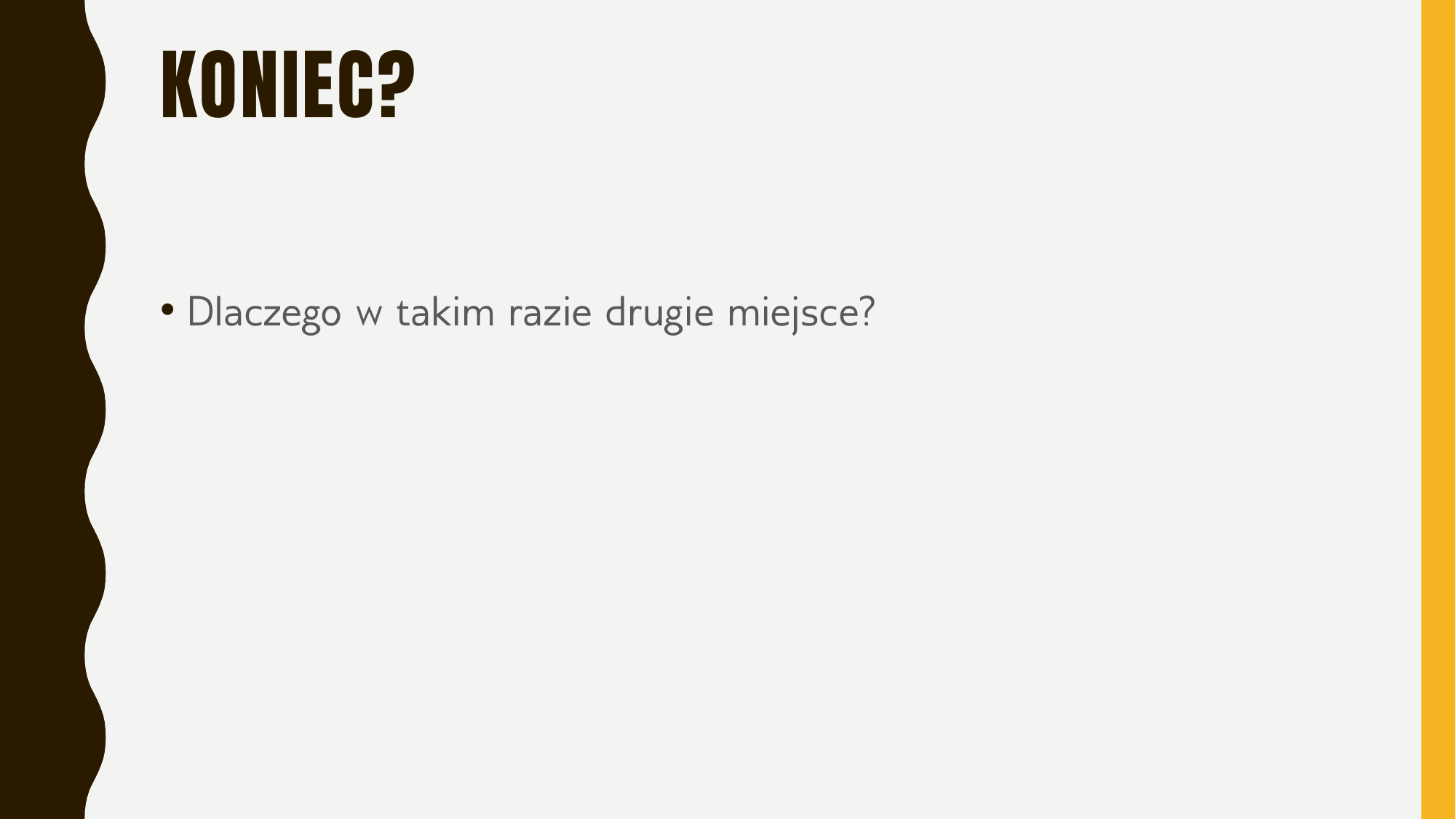

# Koniec?
Dlaczego w takim razie drugie miejsce?